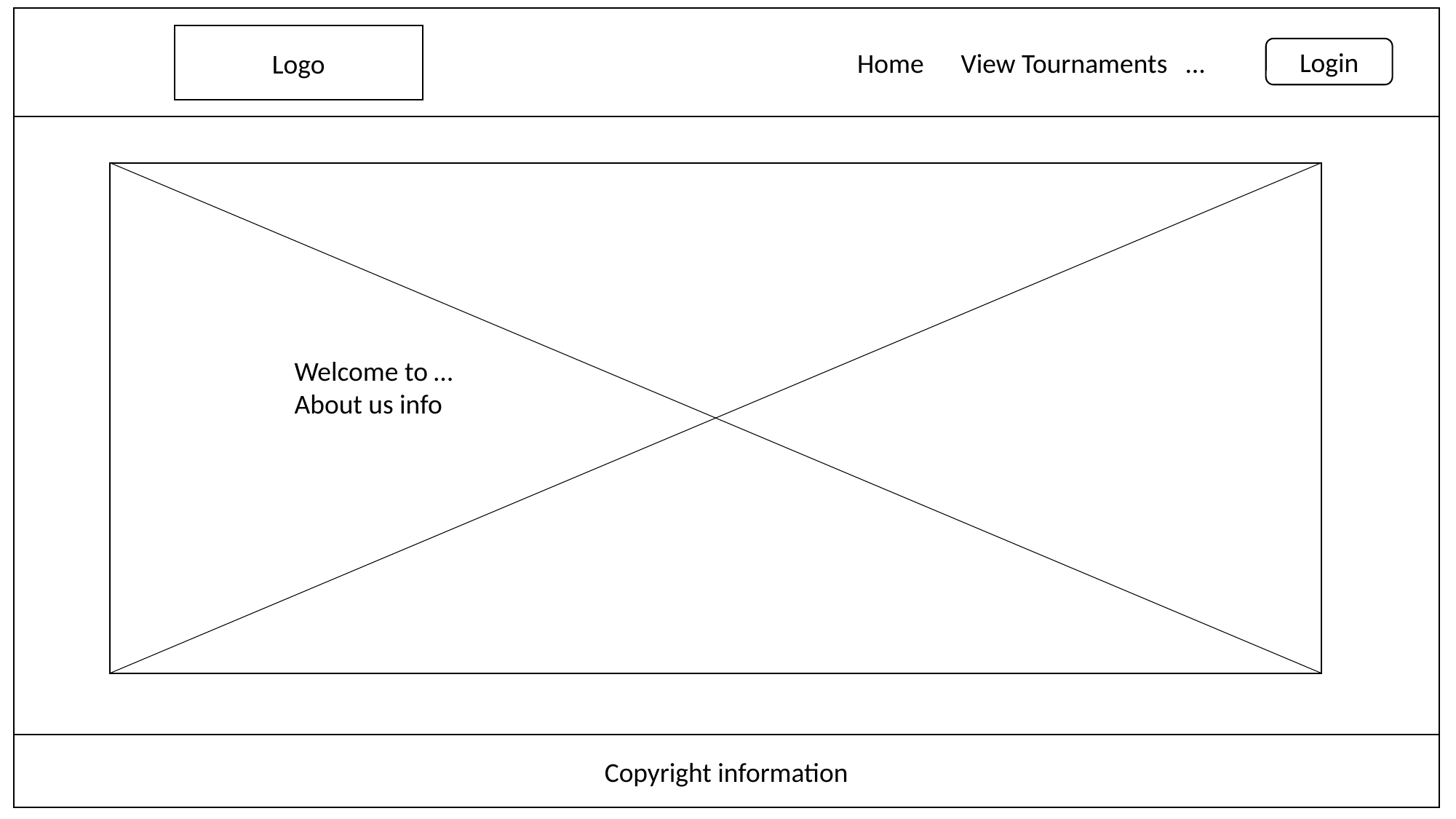

Logo
Login
Home      View Tournaments   …

Welcome to …
About us info
Copyright information